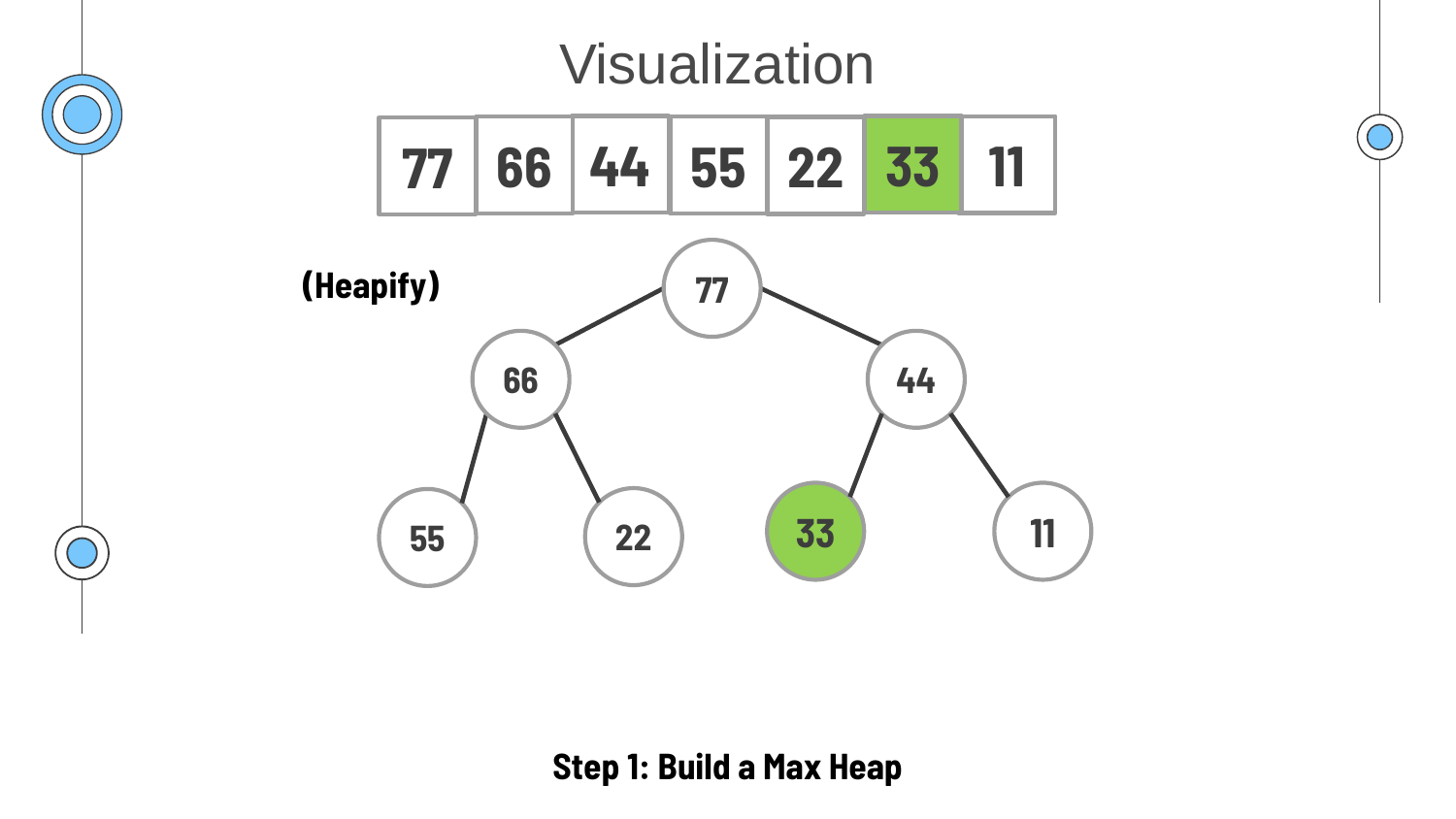

# Visualization
44
33
11
66
55
22
77
77
(Heapify)
66
44
33
11
22
55
Step 1: Build a Max Heap